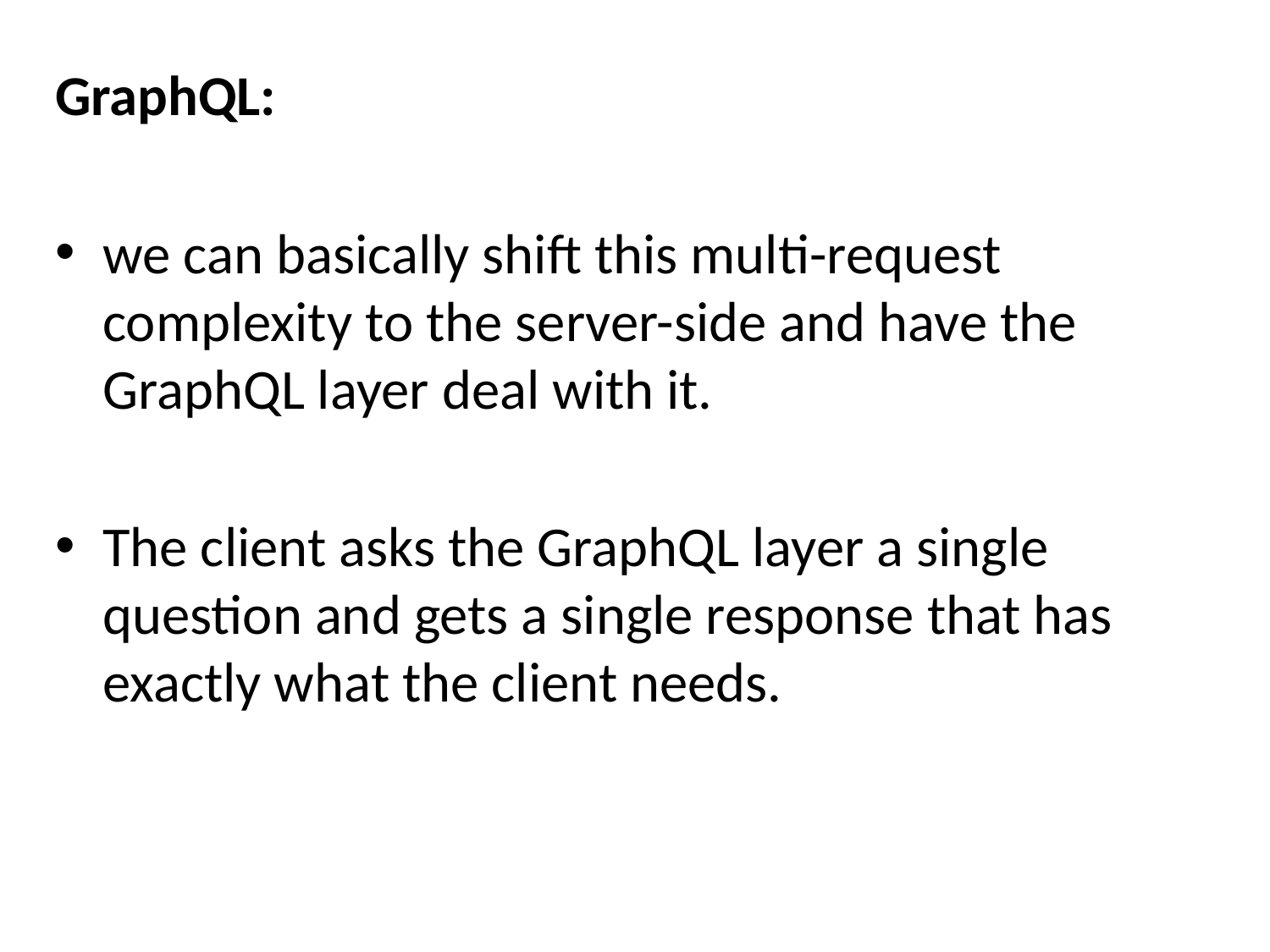

GraphQL:

we can basically shift this multi-request complexity to the server-side and have the GraphQL layer deal with it.

The client asks the GraphQL layer a single question and gets a single response that has exactly what the client needs.